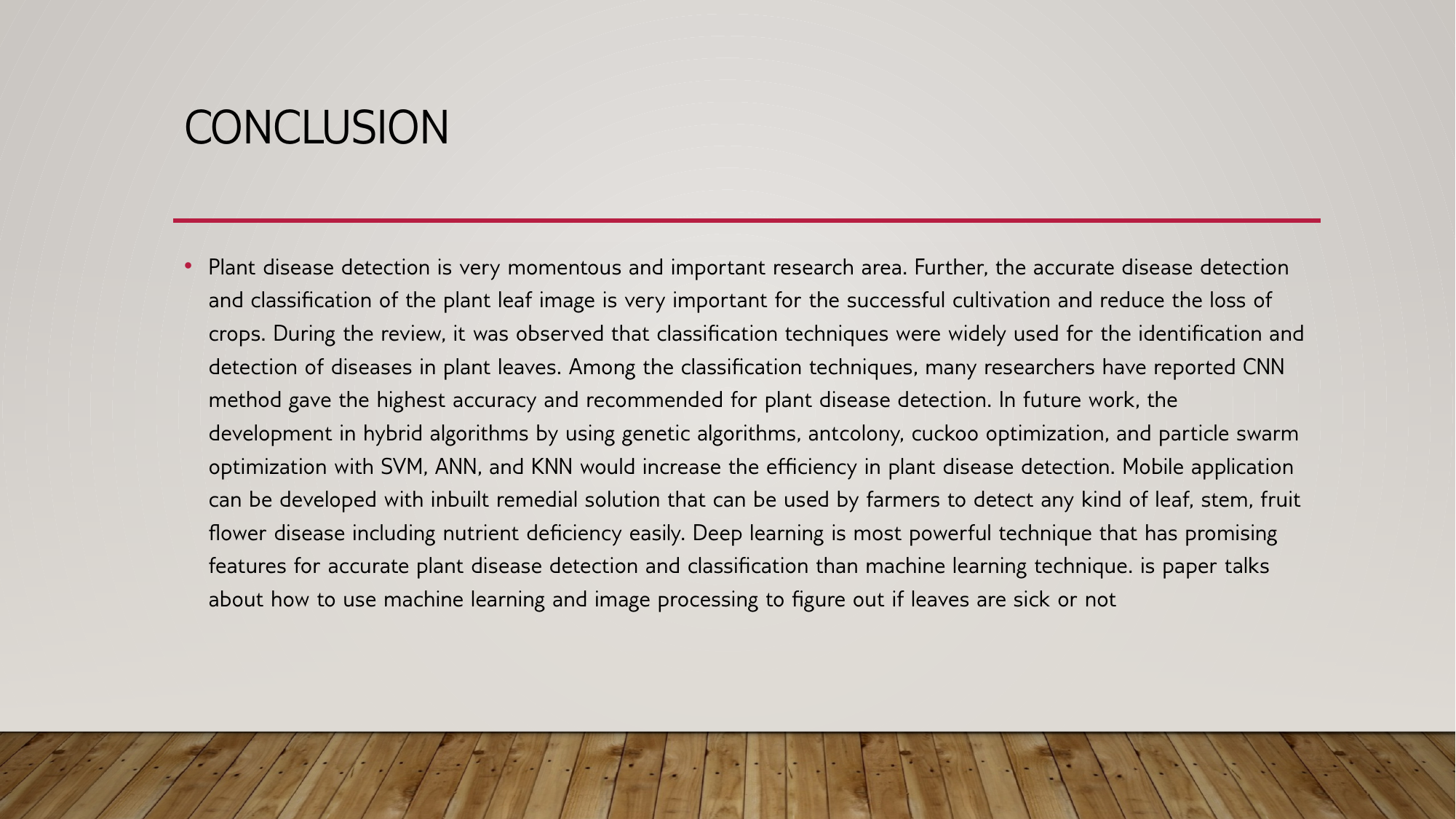

# Conclusion
Plant disease detection is very momentous and important research area. Further, the accurate disease detection and classification of the plant leaf image is very important for the successful cultivation and reduce the loss of crops. During the review, it was observed that classification techniques were widely used for the identification and detection of diseases in plant leaves. Among the classification techniques, many researchers have reported CNN method gave the highest accuracy and recommended for plant disease detection. In future work, the development in hybrid algorithms by using genetic algorithms, antcolony, cuckoo optimization, and particle swarm optimization with SVM, ANN, and KNN would increase the efficiency in plant disease detection. Mobile application can be developed with inbuilt remedial solution that can be used by farmers to detect any kind of leaf, stem, fruit flower disease including nutrient deficiency easily. Deep learning is most powerful technique that has promising features for accurate plant disease detection and classification than machine learning technique. is paper talks about how to use machine learning and image processing to figure out if leaves are sick or not